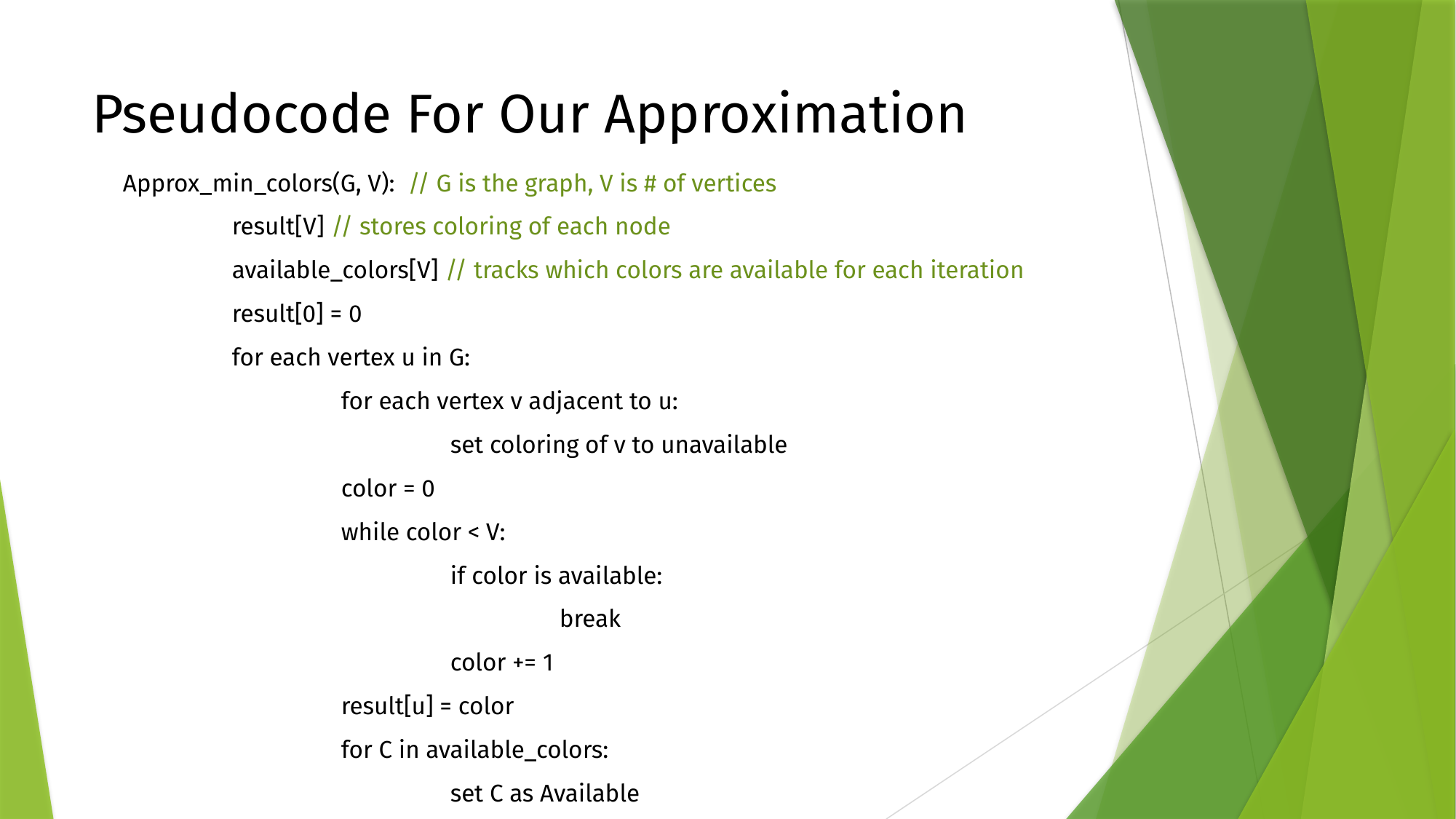

# Pseudocode For Our Approximation
Approx_min_colors(G, V):  // G is the graph, V is # of vertices
	result[V] // stores coloring of each node
	available_colors[V] // tracks which colors are available for each iteration
	result[0] = 0
	for each vertex u in G:
		for each vertex v adjacent to u:
			set coloring of v to unavailable
		color = 0
		while color < V:
			if color is available:
				break
			color += 1
		result[u] = color
		for C in available_colors:
			set C as Available